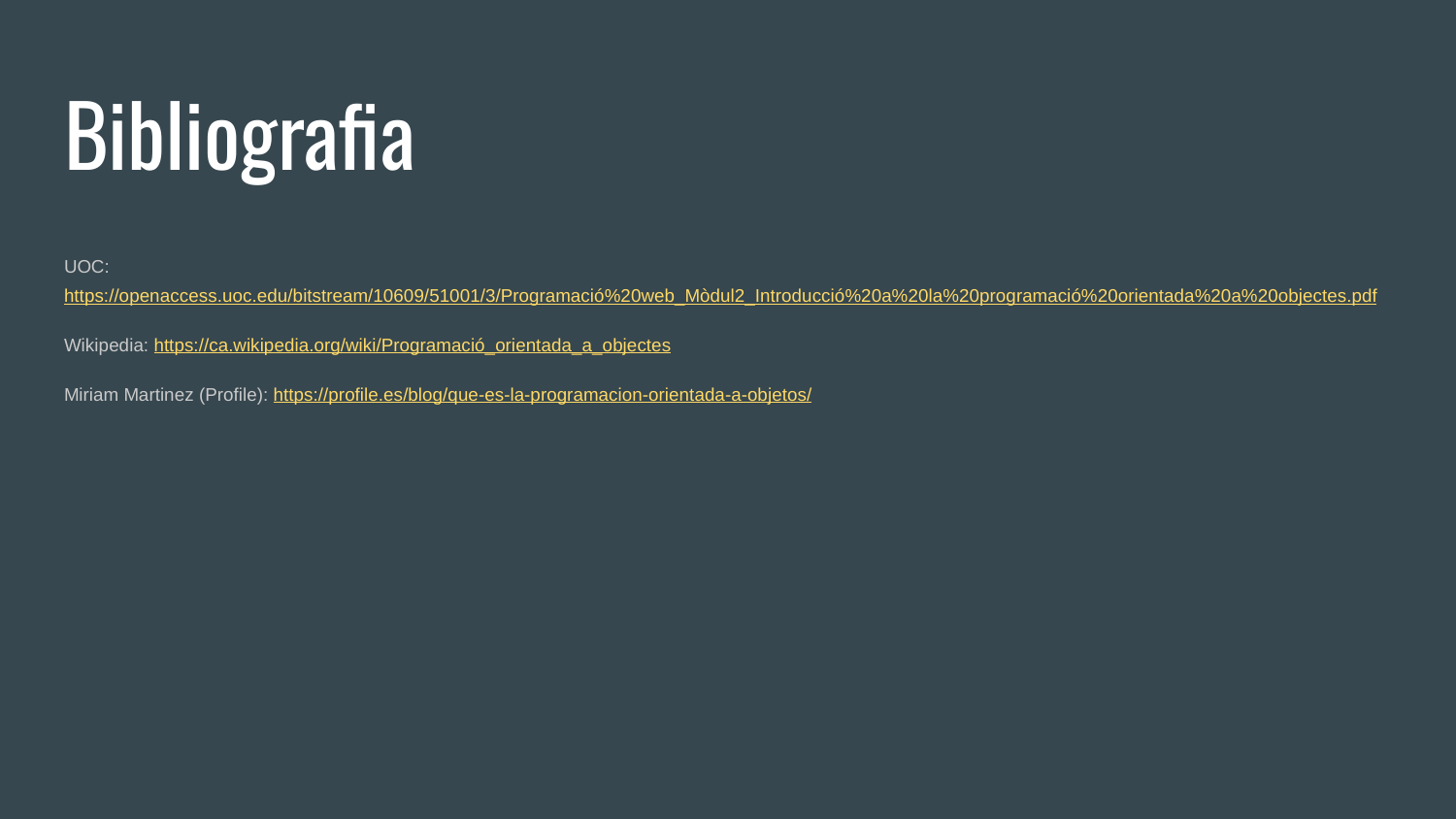

# Bibliografia
UOC: https://openaccess.uoc.edu/bitstream/10609/51001/3/Programació%20web_Mòdul2_Introducció%20a%20la%20programació%20orientada%20a%20objectes.pdf
Wikipedia: https://ca.wikipedia.org/wiki/Programació_orientada_a_objectes
Miriam Martinez (Profile): https://profile.es/blog/que-es-la-programacion-orientada-a-objetos/